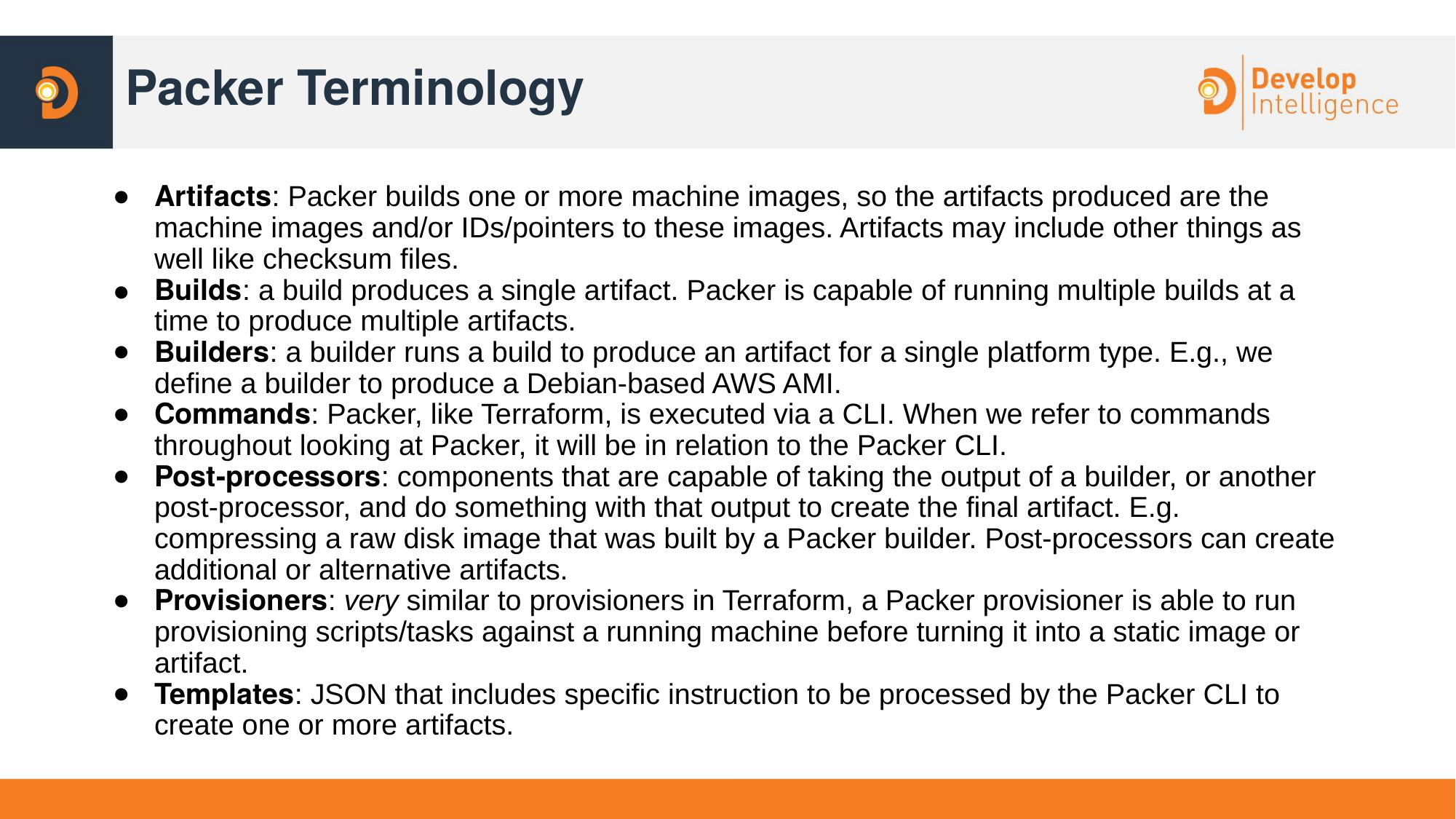

# Packer Terminology

Artifacts: Packer builds one or more machine images, so the artifacts produced are the machine images and/or IDs/pointers to these images. Artifacts may include other things as well like checksum files.
Builds: a build produces a single artifact. Packer is capable of running multiple builds at a time to produce multiple artifacts.
Builders: a builder runs a build to produce an artifact for a single platform type. E.g., we define a builder to produce a Debian-based AWS AMI.
Commands: Packer, like Terraform, is executed via a CLI. When we refer to commands throughout looking at Packer, it will be in relation to the Packer CLI.
Post-processors: components that are capable of taking the output of a builder, or another post-processor, and do something with that output to create the final artifact. E.g. compressing a raw disk image that was built by a Packer builder. Post-processors can create additional or alternative artifacts.
Provisioners: very similar to provisioners in Terraform, a Packer provisioner is able to run provisioning scripts/tasks against a running machine before turning it into a static image or artifact.
Templates: JSON that includes specific instruction to be processed by the Packer CLI to create one or more artifacts.

2